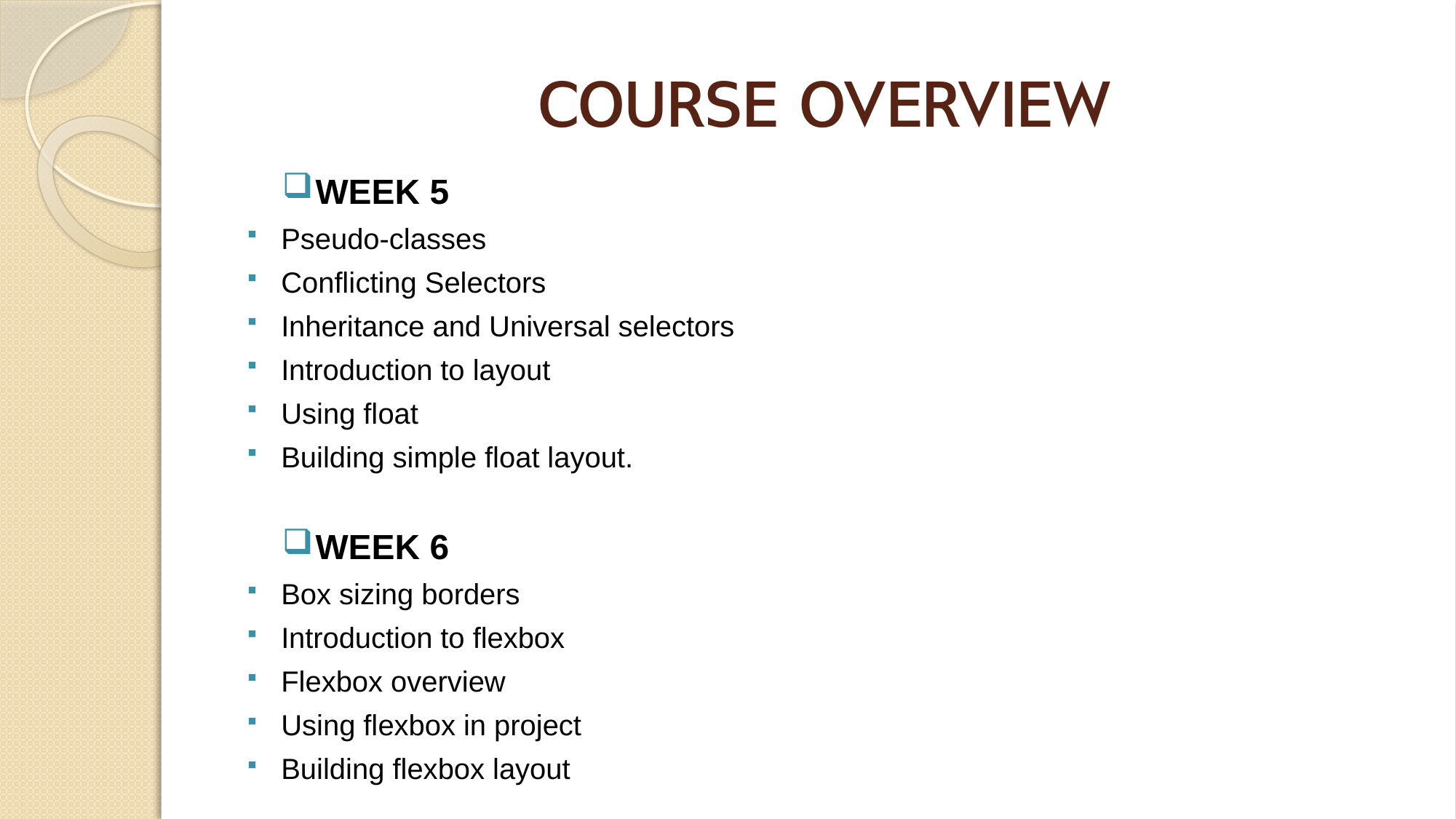

# COURSE OVERVIEW
WEEK 5
Pseudo-classes
Conflicting Selectors
Inheritance and Universal selectors
Introduction to layout
Using float
Building simple float layout.

WEEK 6
Box sizing borders
Introduction to flexbox
Flexbox overview
Using flexbox in project
Building flexbox layout